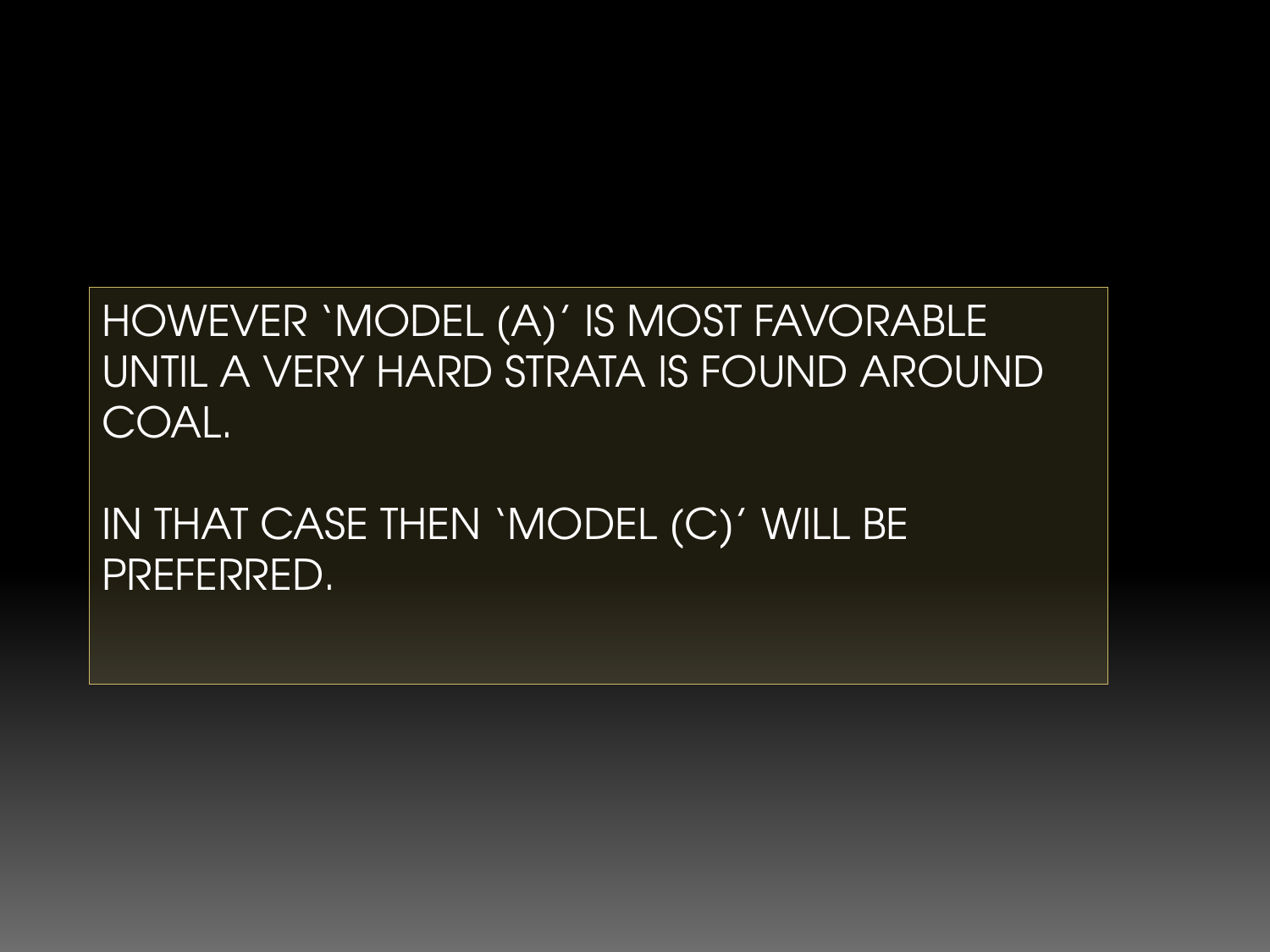

HOWEVER ‘MODEL (A)’ IS MOST FAVORABLE UNTIL A VERY HARD STRATA IS FOUND AROUND COAL.

IN THAT CASE THEN ‘MODEL (C)’ WILL BE PREFERRED.